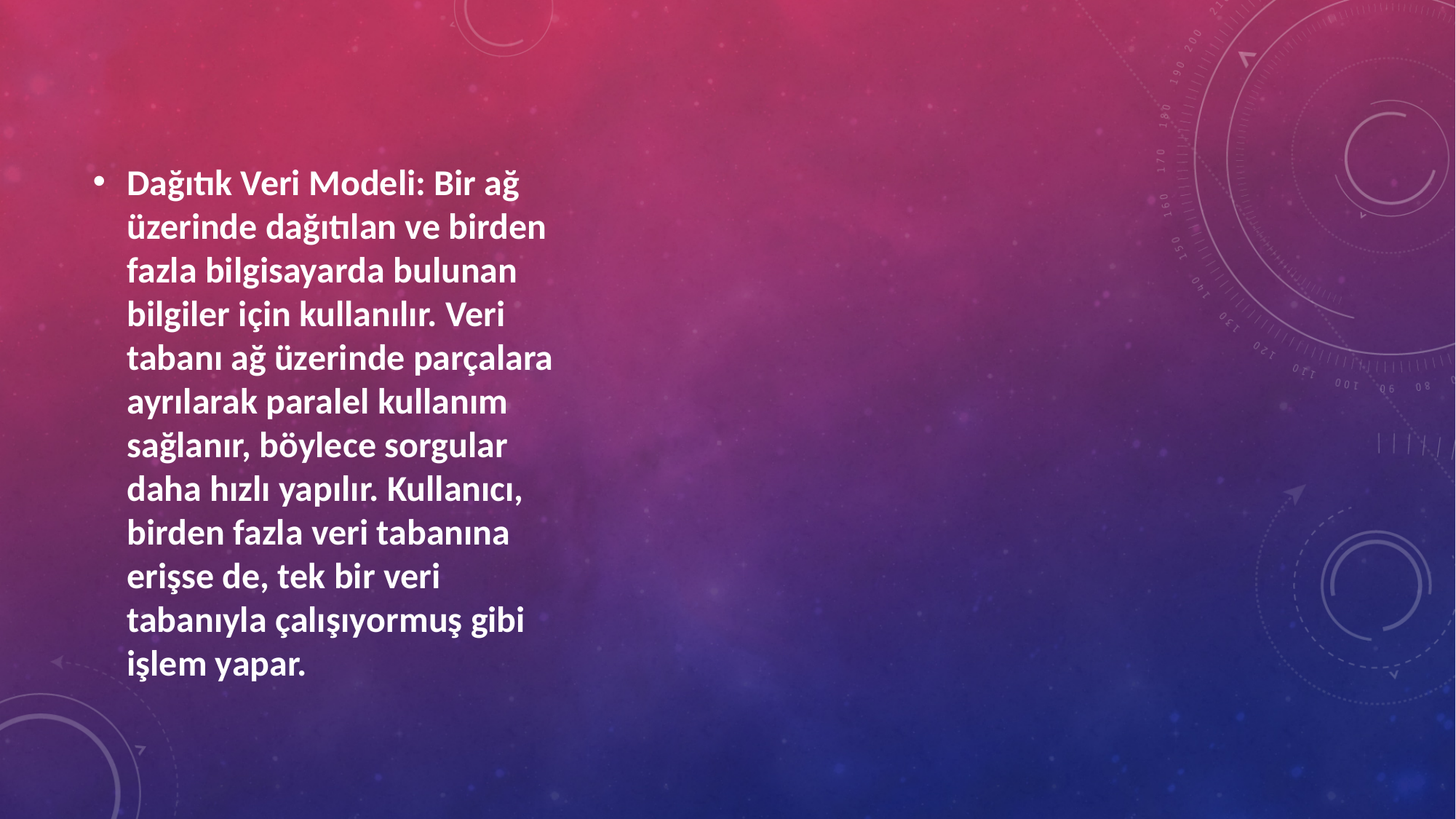

#
Dağıtık Veri Modeli: Bir ağ üzerinde dağıtılan ve birden fazla bilgisayarda bulunan bilgiler için kullanılır. Veri tabanı ağ üzerinde parçalara ayrılarak paralel kullanım sağlanır, böylece sorgular daha hızlı yapılır. Kullanıcı, birden fazla veri tabanına erişse de, tek bir veri tabanıyla çalışıyormuş gibi işlem yapar.